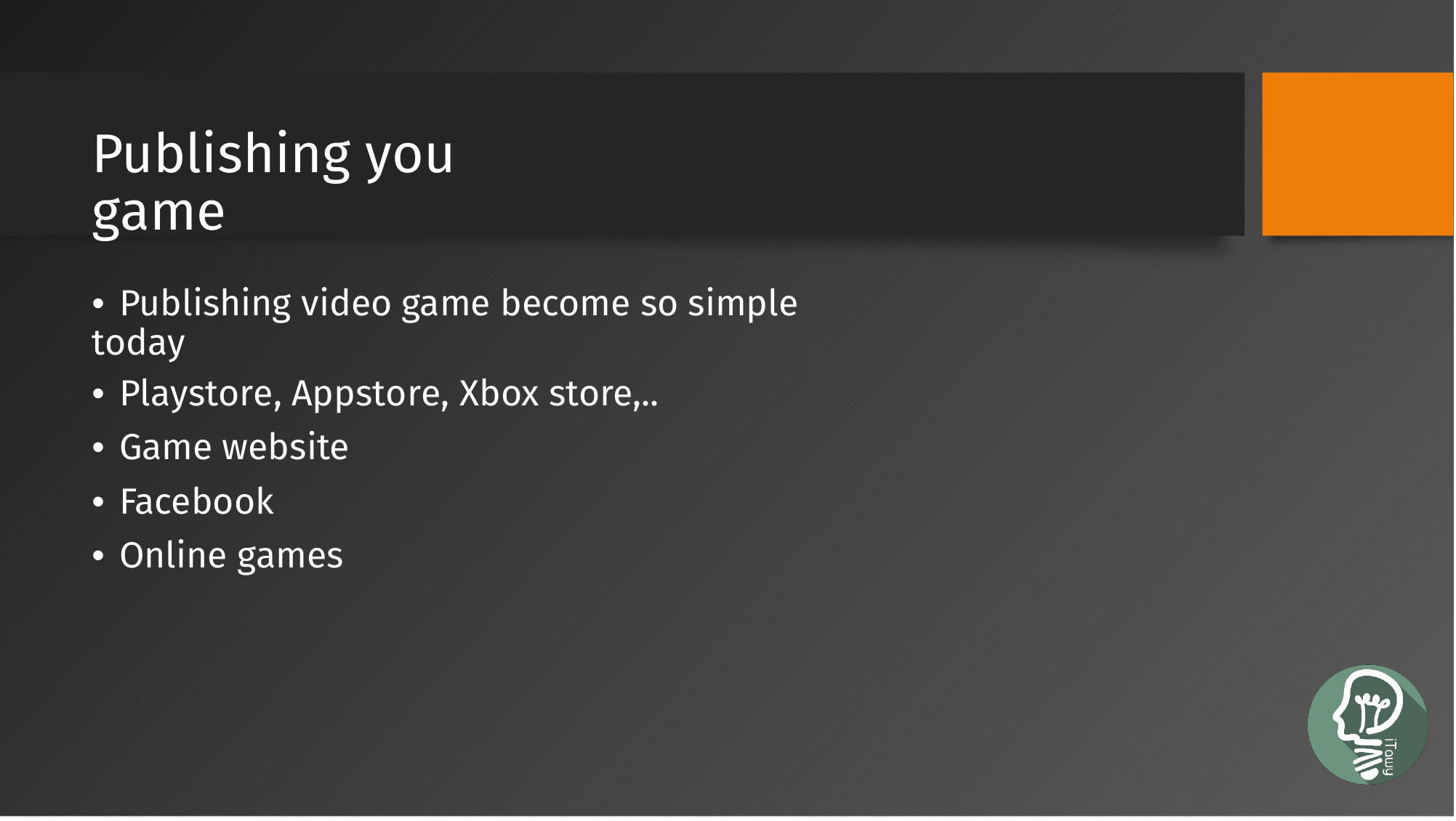

Publishing you game

• Publishing video game become so simple today
• Playstore, Appstore, Xbox store,..
• Game website
• Facebook
• Online games